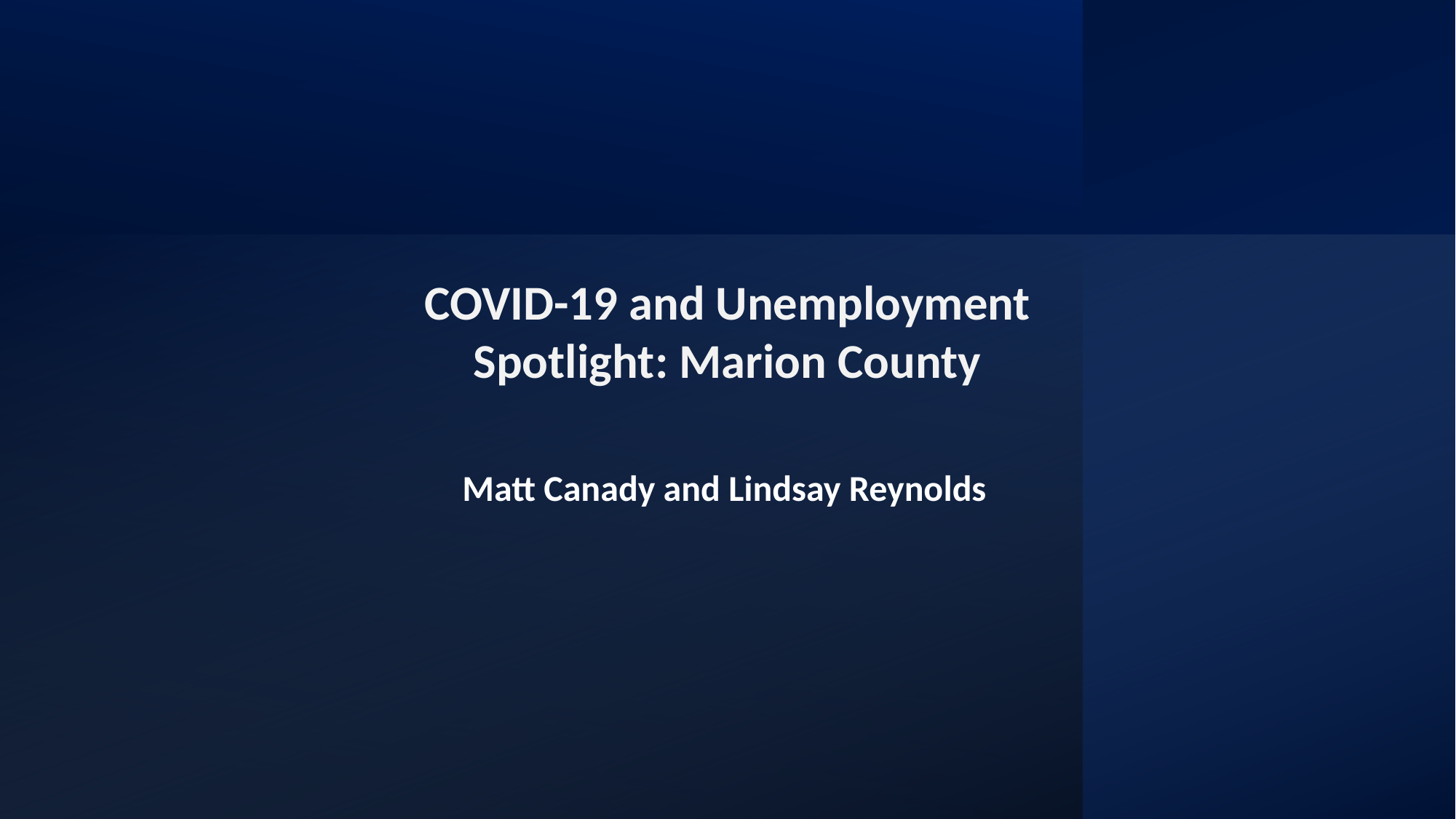

COVID-19 and Unemployment
Spotlight: Marion County

Matt Canady and Lindsay Reynolds